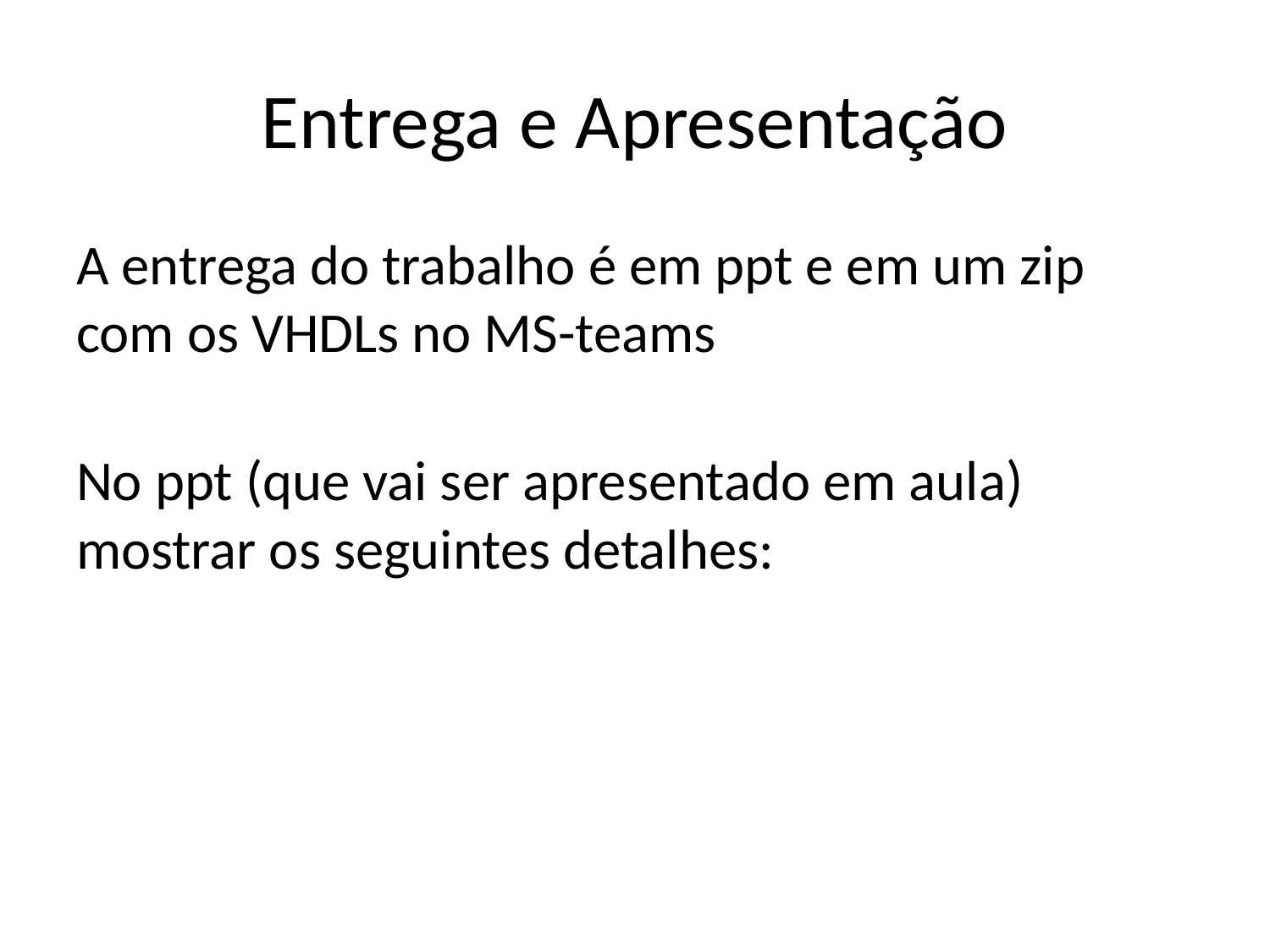

# Entrega e Apresentação
A entrega do trabalho é em ppt e em um zip com os VHDLs no MS-teams

No ppt (que vai ser apresentado em aula) mostrar os seguintes detalhes: